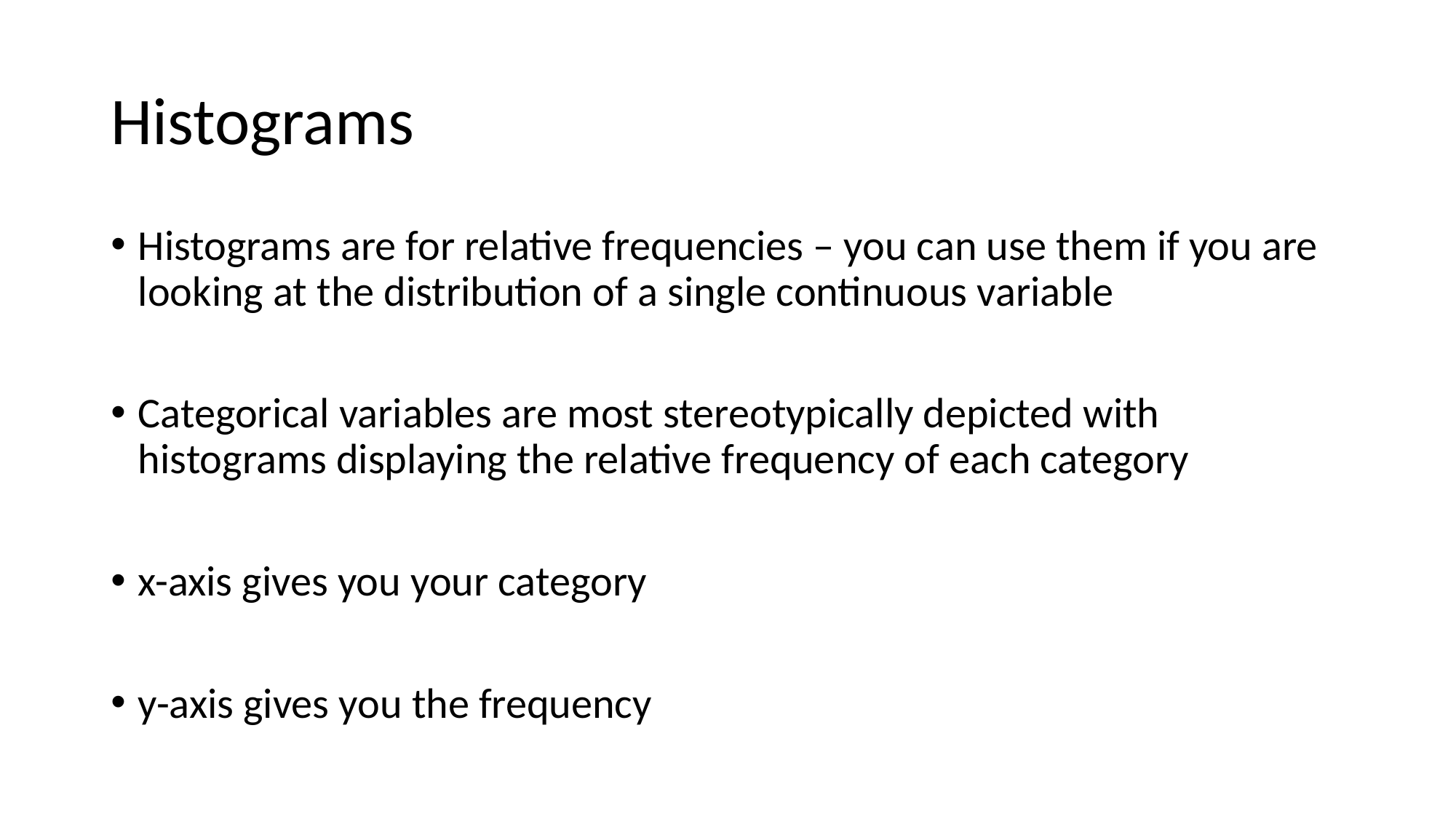

# Histograms
Histograms are for relative frequencies – you can use them if you are looking at the distribution of a single continuous variable

Categorical variables are most stereotypically depicted with histograms displaying the relative frequency of each category

x-axis gives you your category

y-axis gives you the frequency